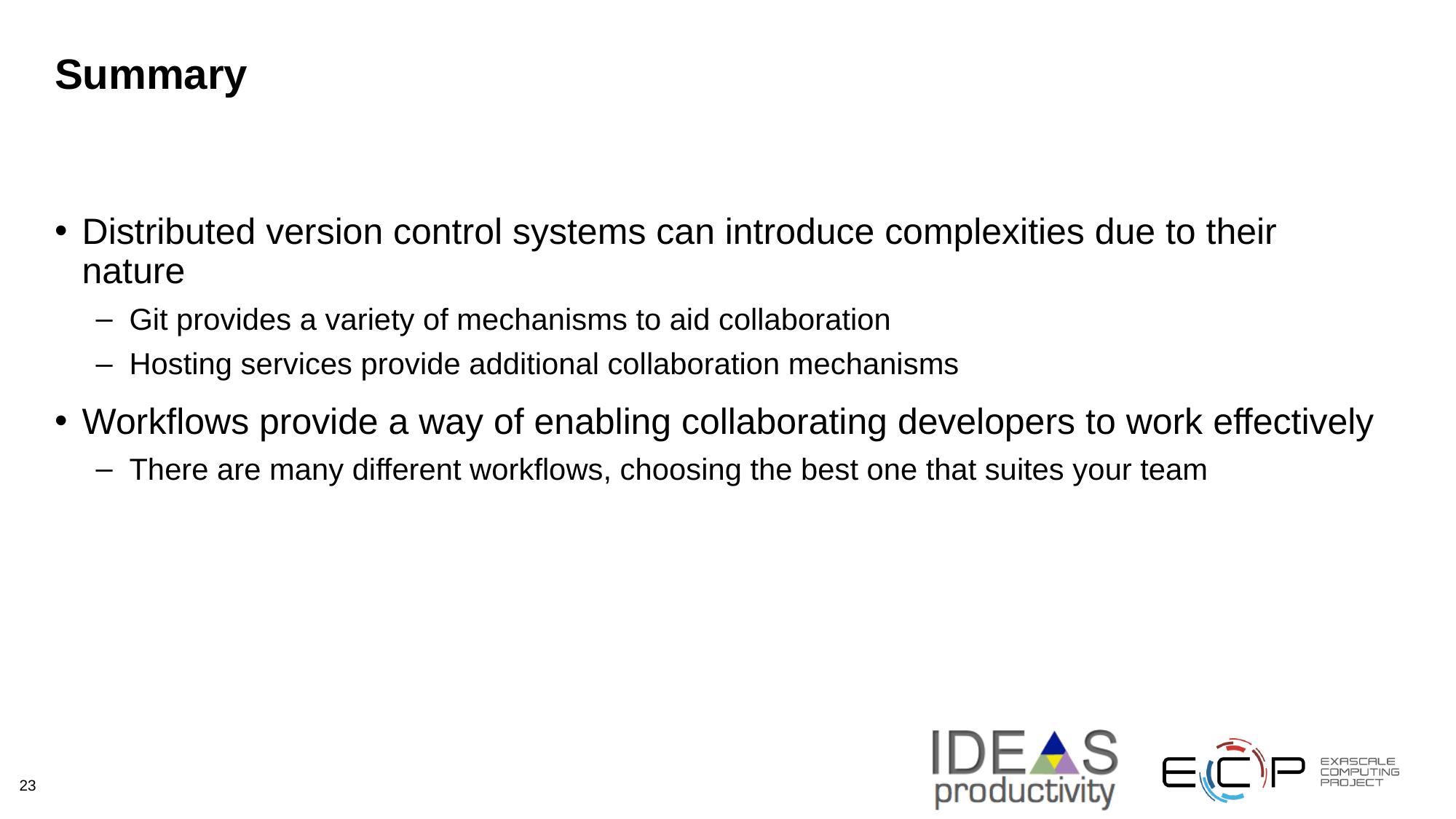

# Summary
Distributed version control systems can introduce complexities due to their nature
Git provides a variety of mechanisms to aid collaboration
Hosting services provide additional collaboration mechanisms
Workflows provide a way of enabling collaborating developers to work effectively
There are many different workflows, choosing the best one that suites your team